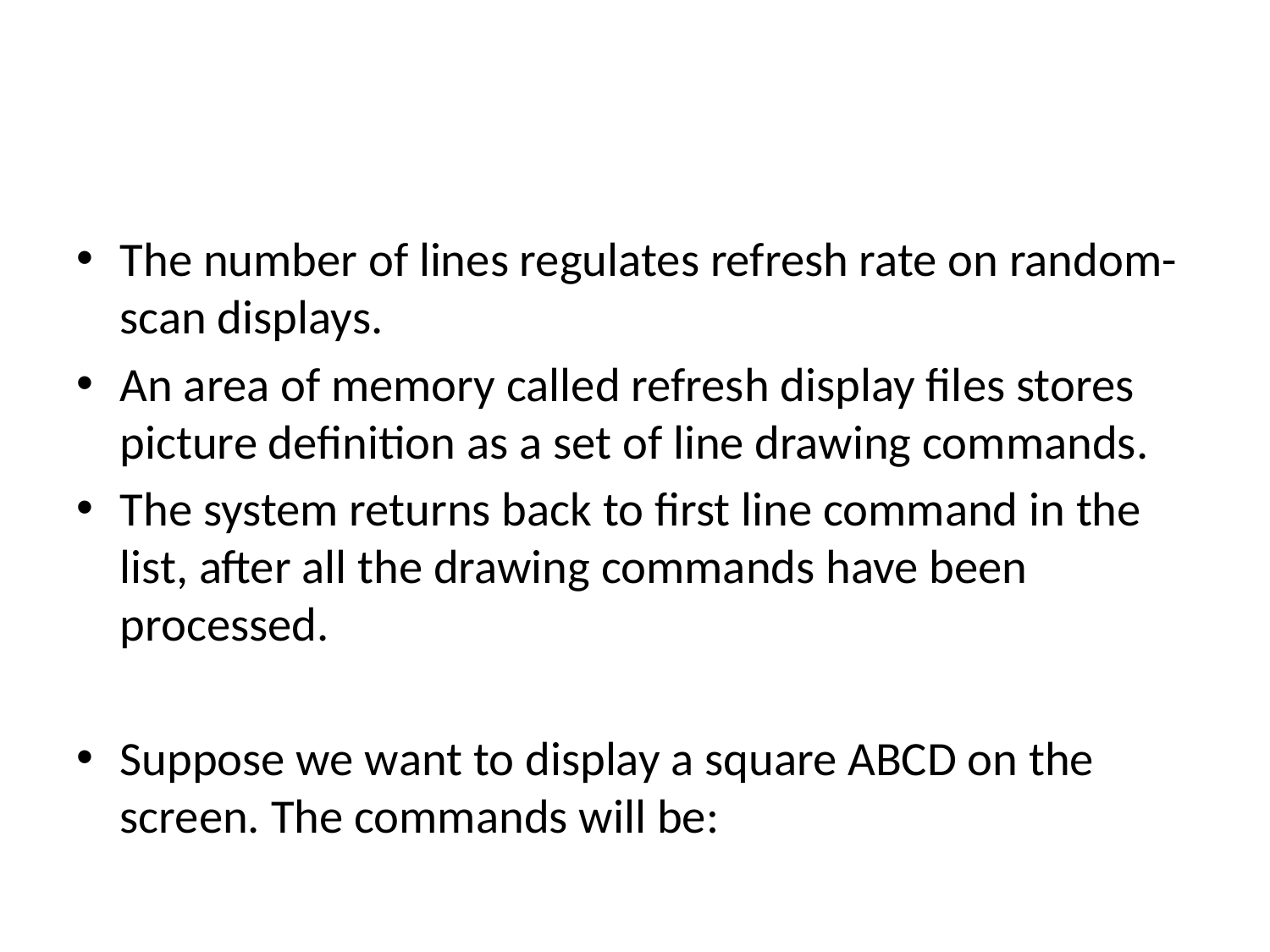

#
The number of lines regulates refresh rate on random-scan displays.
An area of memory called refresh display files stores picture definition as a set of line drawing commands.
The system returns back to first line command in the list, after all the drawing commands have been processed.

Suppose we want to display a square ABCD on the screen. The commands will be: